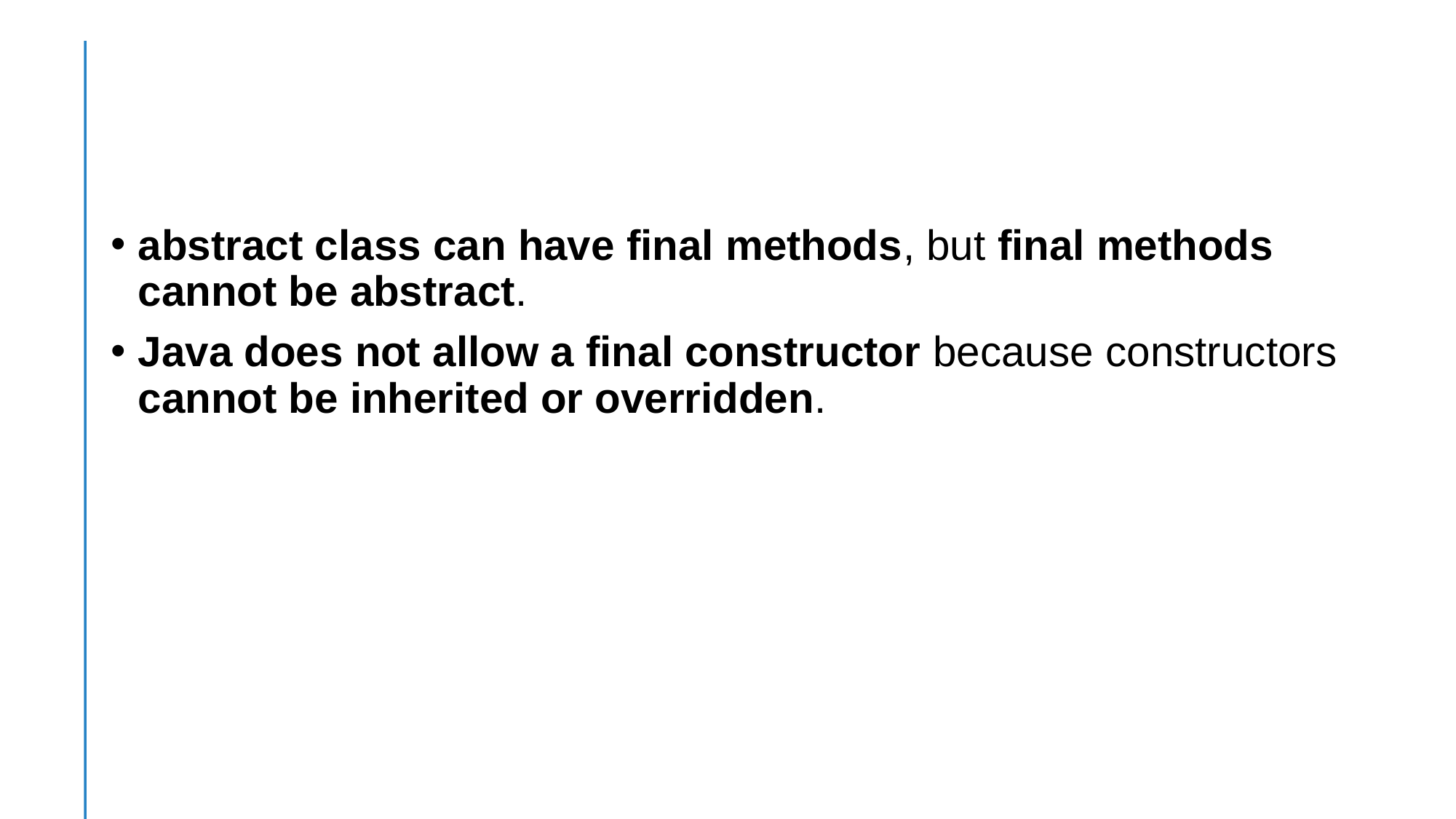

#
abstract class can have final methods, but final methods cannot be abstract.
Java does not allow a final constructor because constructors cannot be inherited or overridden.